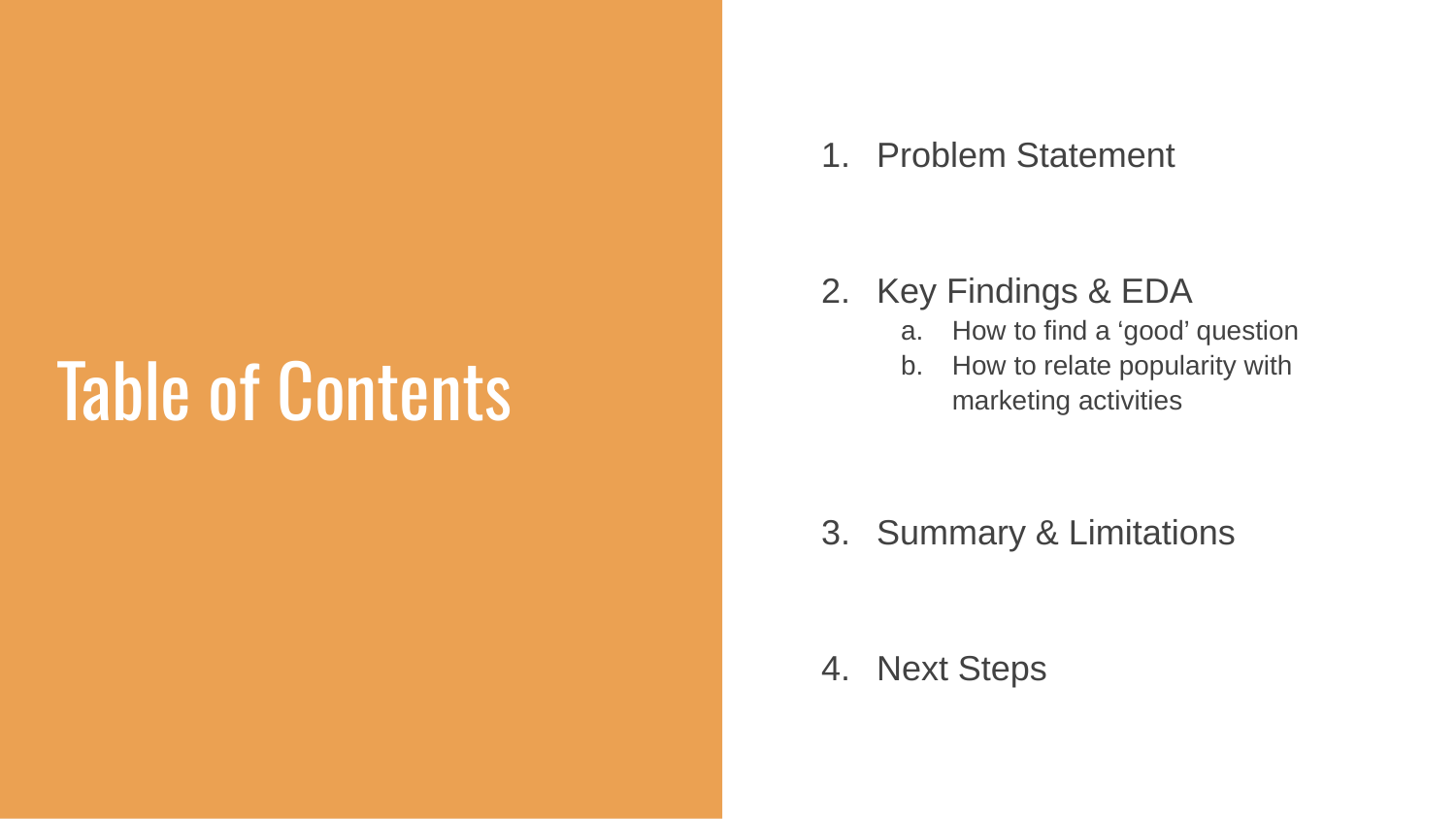

Problem Statement

Key Findings & EDA
How to find a ‘good’ question
How to relate popularity with marketing activities

Summary & Limitations

Next Steps
# Table of Contents